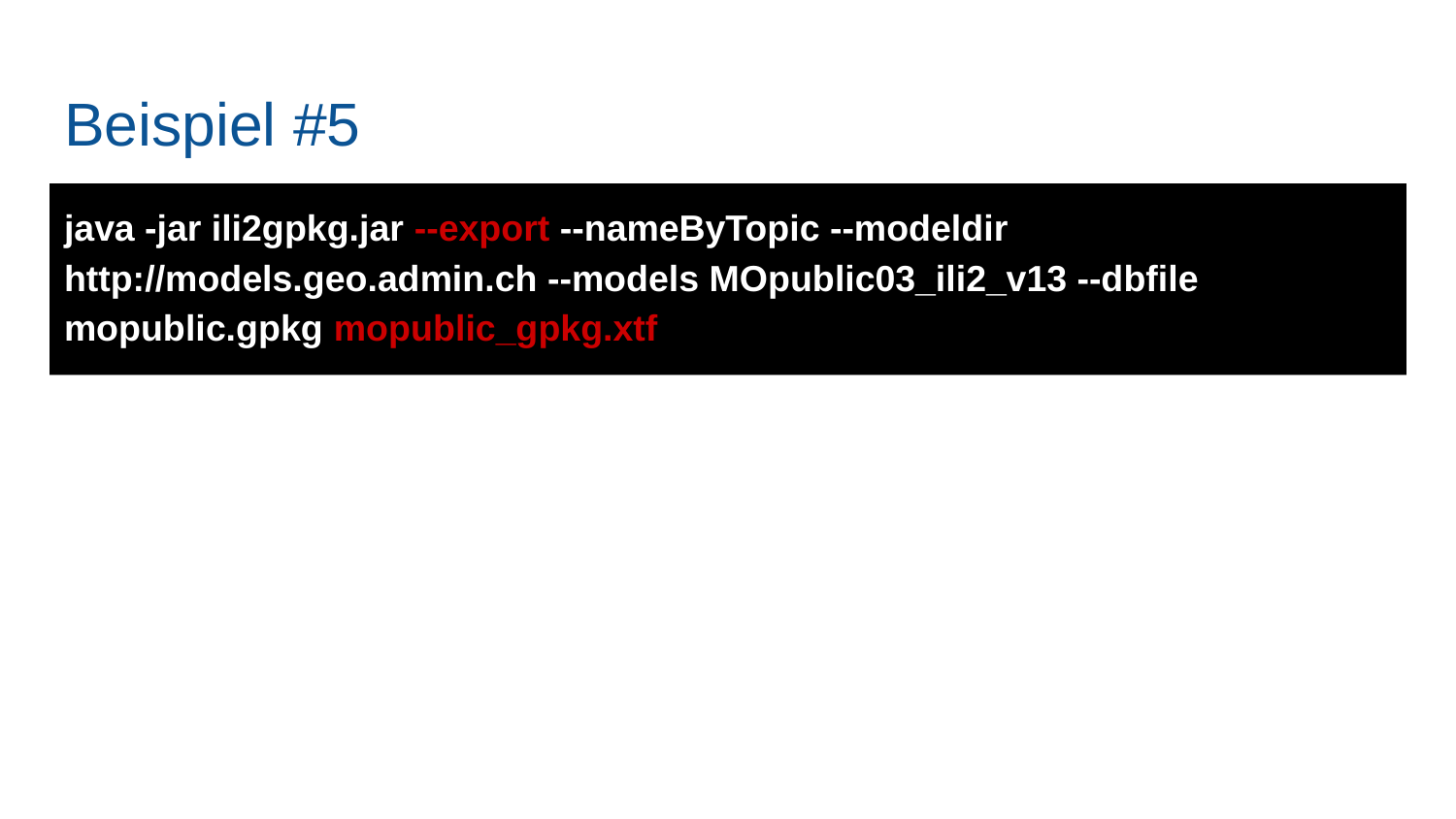

# Beispiel #5
java -jar ili2gpkg.jar --export --nameByTopic --modeldir http://models.geo.admin.ch --models MOpublic03_ili2_v13 --dbfile mopublic.gpkg mopublic_gpkg.xtf